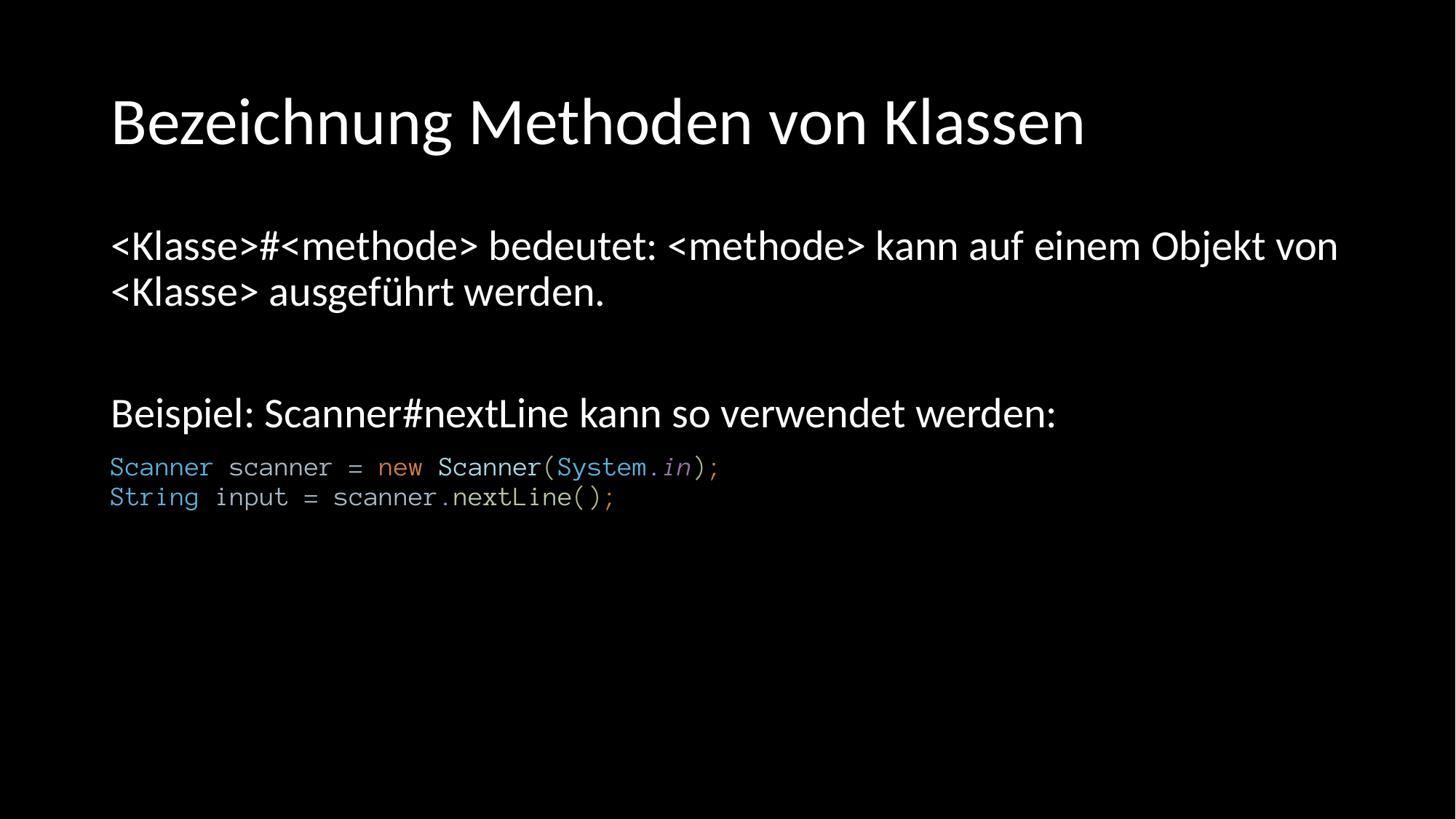

# Bezeichnung Methoden von Klassen
<Klasse>#<methode> bedeutet: <methode> kann auf einem Objekt von <Klasse> ausgeführt werden.

Beispiel: Scanner#nextLine kann so verwendet werden:
Scanner scanner = new Scanner(System.in);
String input = scanner.nextLine();